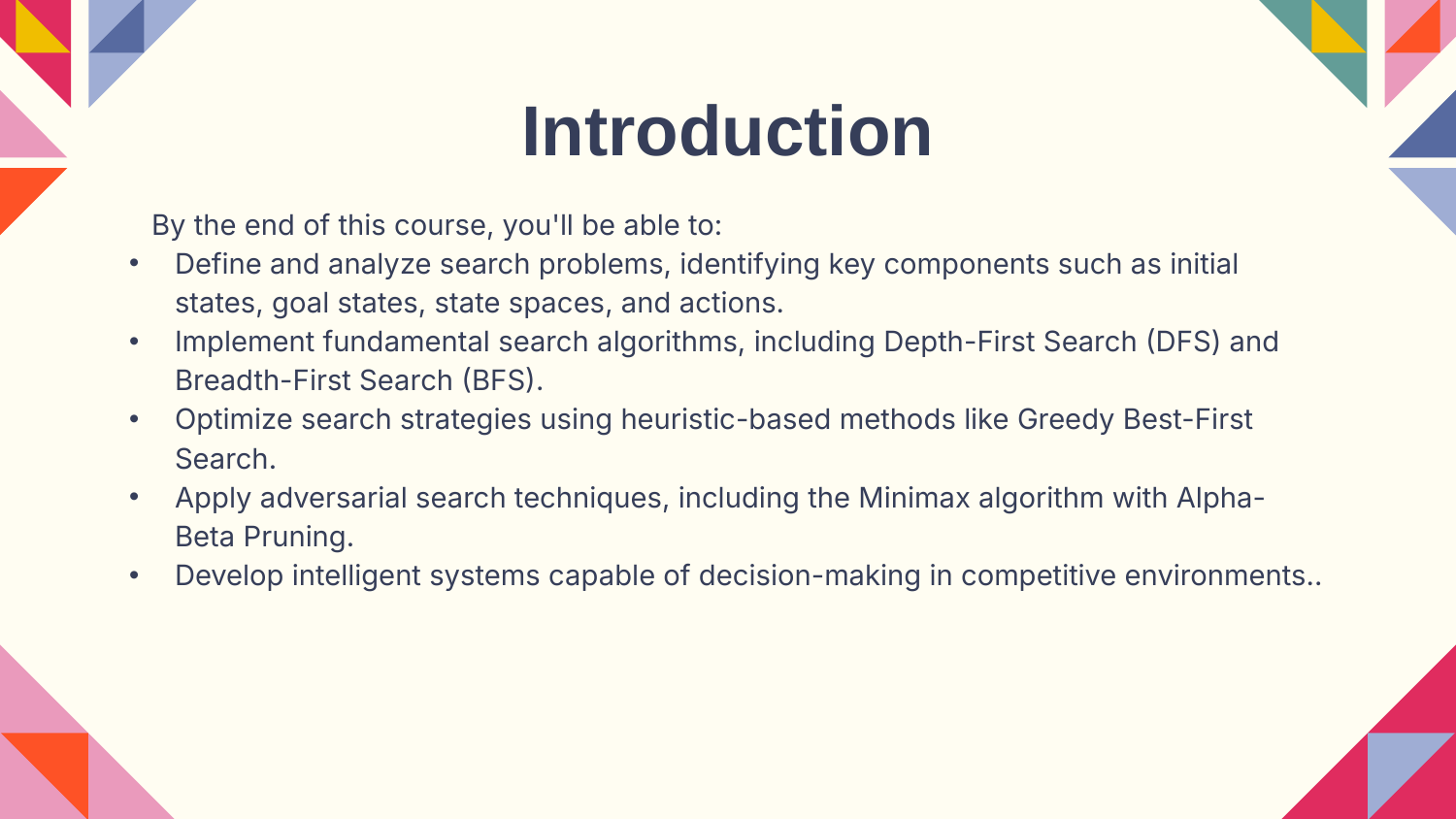

# Introduction
By the end of this course, you'll be able to:
Define and analyze search problems, identifying key components such as initial states, goal states, state spaces, and actions.
Implement fundamental search algorithms, including Depth-First Search (DFS) and Breadth-First Search (BFS).
Optimize search strategies using heuristic-based methods like Greedy Best-First Search.
Apply adversarial search techniques, including the Minimax algorithm with Alpha-Beta Pruning.
Develop intelligent systems capable of decision-making in competitive environments..